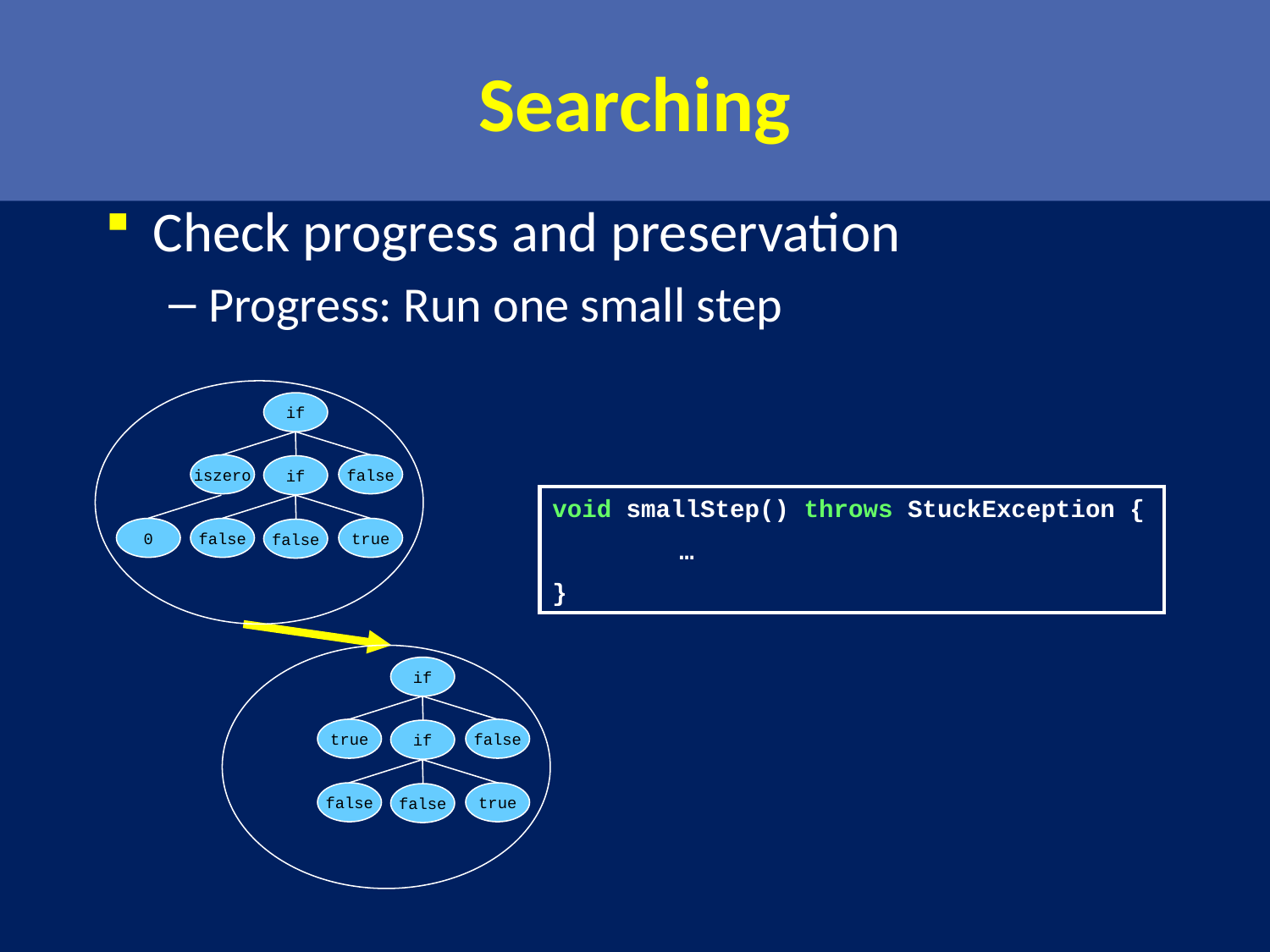

# Searching
Check progress and preservation
Progress: Run one small step

if

iszero
false
if
void smallStep() throws StuckException {
	…
}

0
false
true
false

if

true
false
if

false
true
false